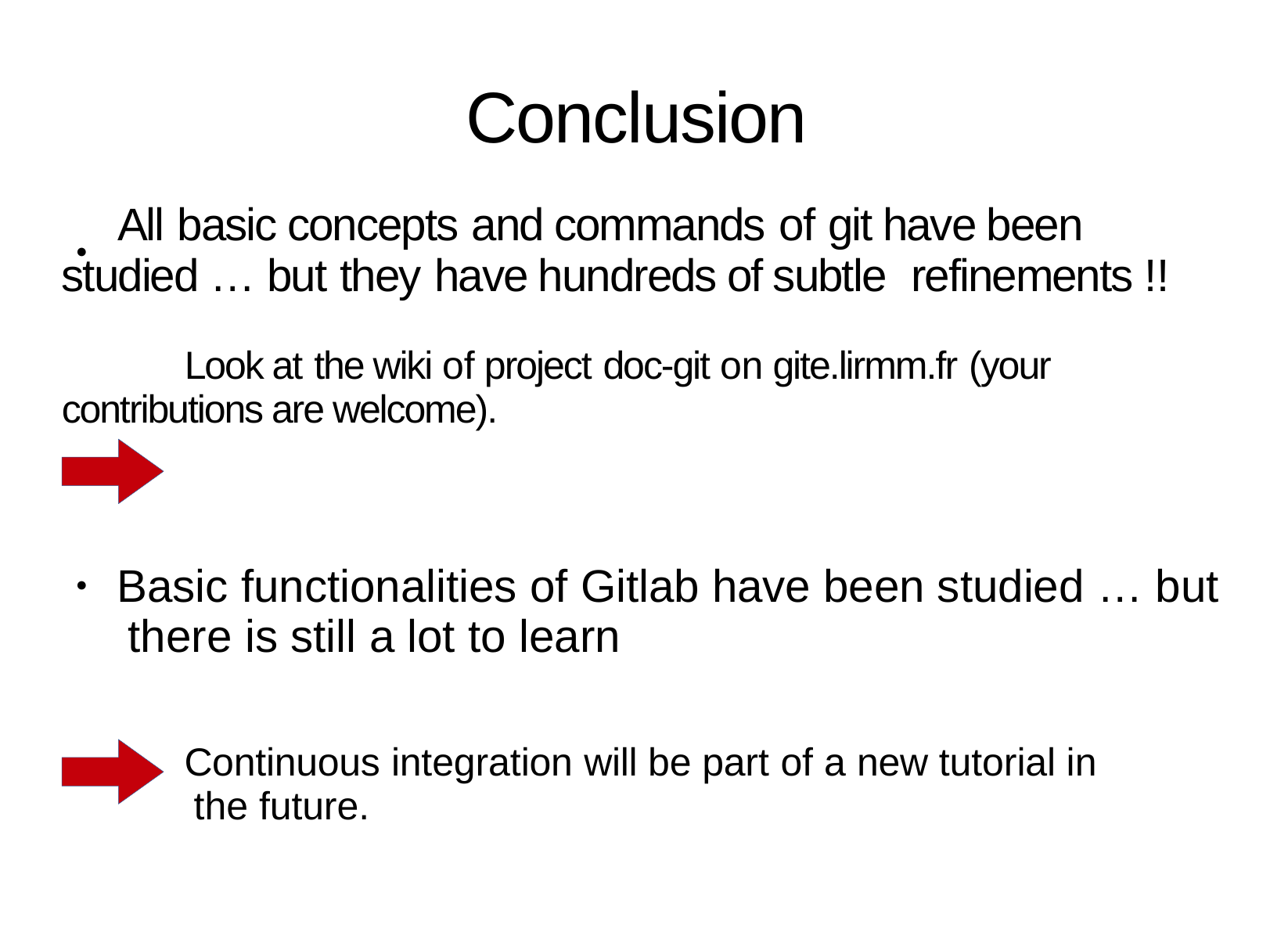

# Conclusion
All basic concepts and commands of git have been  studied … but they have hundreds of subtle  refinements !!
Look at the wiki of project doc-git on gite.lirmm.fr (your  contributions are welcome).
●

Basic functionalities of Gitlab have been studied … but  there is still a lot to learn
●

Continuous integration will be part of a new tutorial in  the future.
123